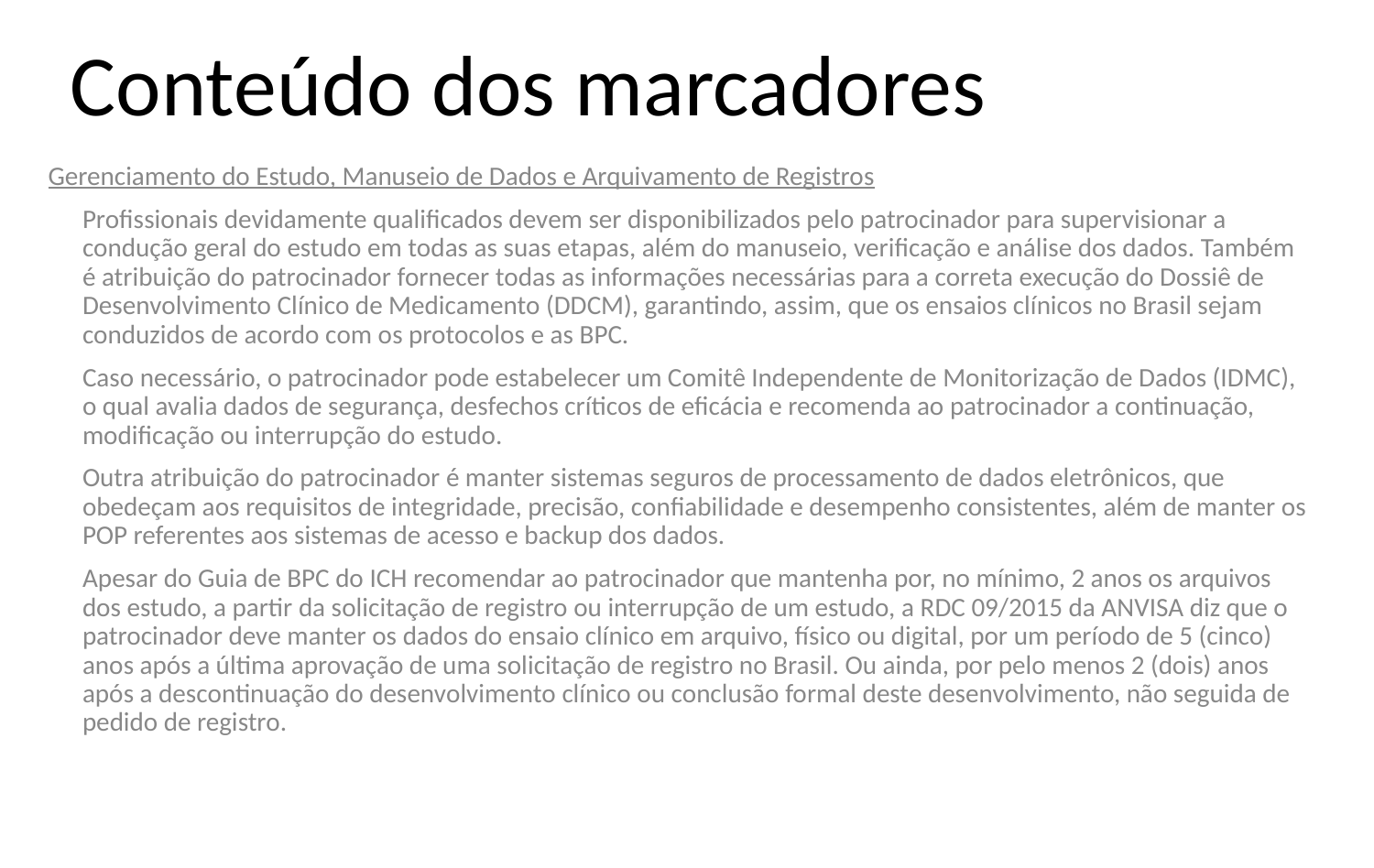

# Conteúdo dos marcadores
Gerenciamento do Estudo, Manuseio de Dados e Arquivamento de Registros
	Profissionais devidamente qualificados devem ser disponibilizados pelo patrocinador para supervisionar a condução geral do estudo em todas as suas etapas, além do manuseio, verificação e análise dos dados. Também é atribuição do patrocinador fornecer todas as informações necessárias para a correta execução do Dossiê de Desenvolvimento Clínico de Medicamento (DDCM), garantindo, assim, que os ensaios clínicos no Brasil sejam conduzidos de acordo com os protocolos e as BPC.
	Caso necessário, o patrocinador pode estabelecer um Comitê Independente de Monitorização de Dados (IDMC), o qual avalia dados de segurança, desfechos críticos de eficácia e recomenda ao patrocinador a continuação, modificação ou interrupção do estudo.
	Outra atribuição do patrocinador é manter sistemas seguros de processamento de dados eletrônicos, que obedeçam aos requisitos de integridade, precisão, confiabilidade e desempenho consistentes, além de manter os POP referentes aos sistemas de acesso e backup dos dados.
	Apesar do Guia de BPC do ICH recomendar ao patrocinador que mantenha por, no mínimo, 2 anos os arquivos dos estudo, a partir da solicitação de registro ou interrupção de um estudo, a RDC 09/2015 da ANVISA diz que o patrocinador deve manter os dados do ensaio clínico em arquivo, físico ou digital, por um período de 5 (cinco) anos após a última aprovação de uma solicitação de registro no Brasil. Ou ainda, por pelo menos 2 (dois) anos após a descontinuação do desenvolvimento clínico ou conclusão formal deste desenvolvimento, não seguida de pedido de registro.